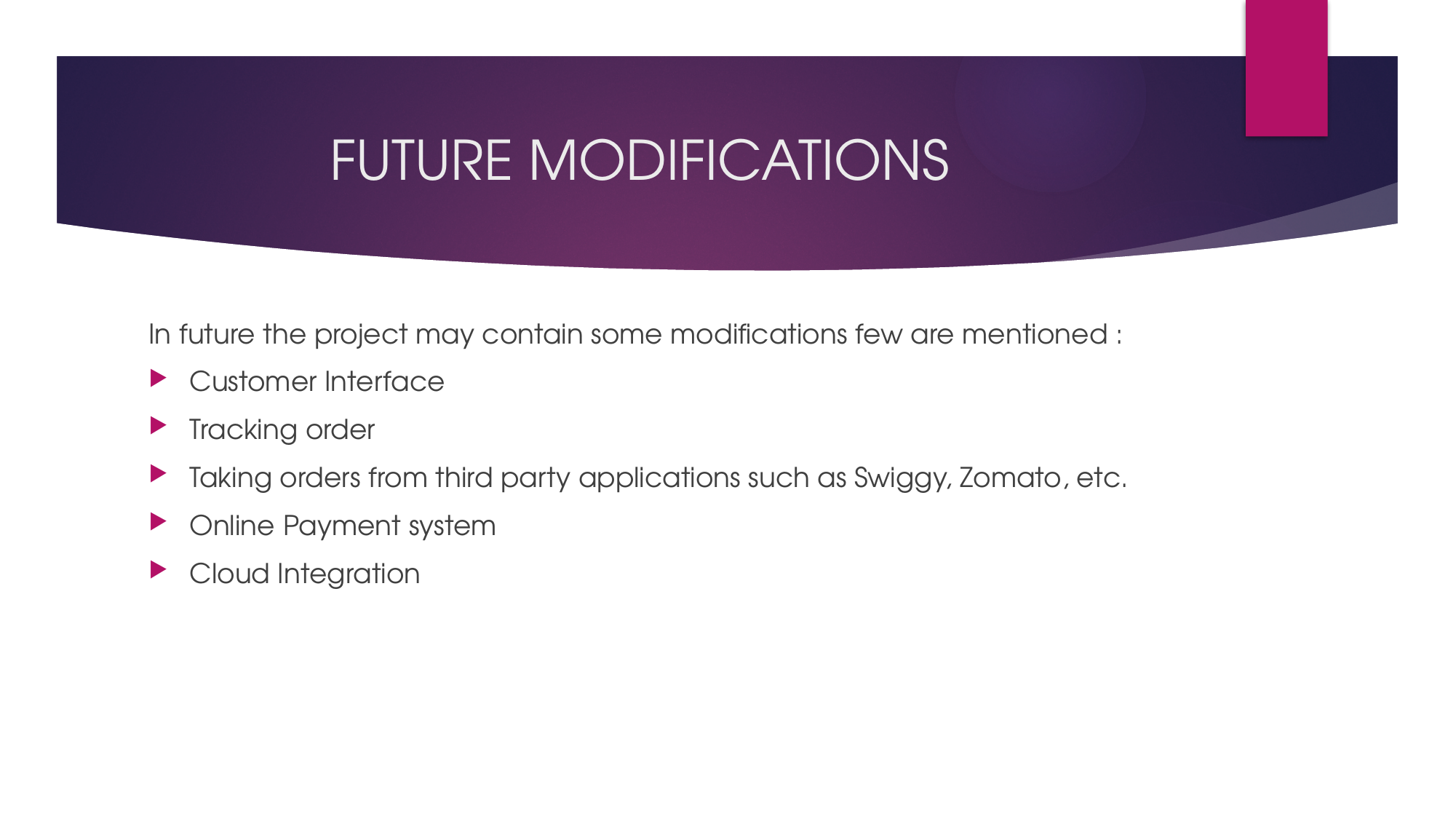

# FUTURE MODIFICATIONS
In future the project may contain some modifications few are mentioned :
Customer Interface
Tracking order
Taking orders from third party applications such as Swiggy, Zomato, etc.
Online Payment system
Cloud Integration